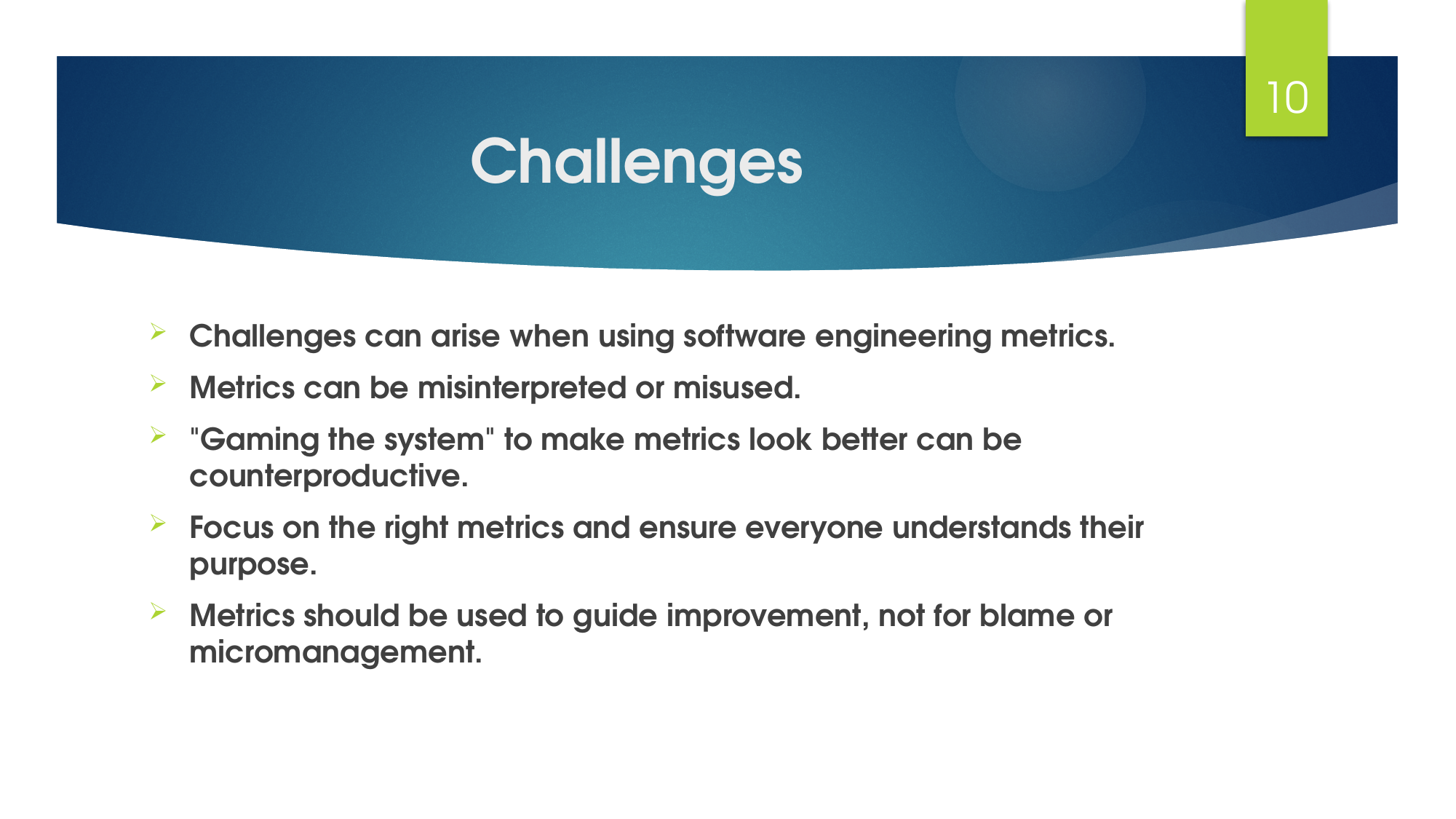

10
# Challenges
Challenges can arise when using software engineering metrics.
Metrics can be misinterpreted or misused.
"Gaming the system" to make metrics look better can be counterproductive.
Focus on the right metrics and ensure everyone understands their purpose.
Metrics should be used to guide improvement, not for blame or micromanagement.